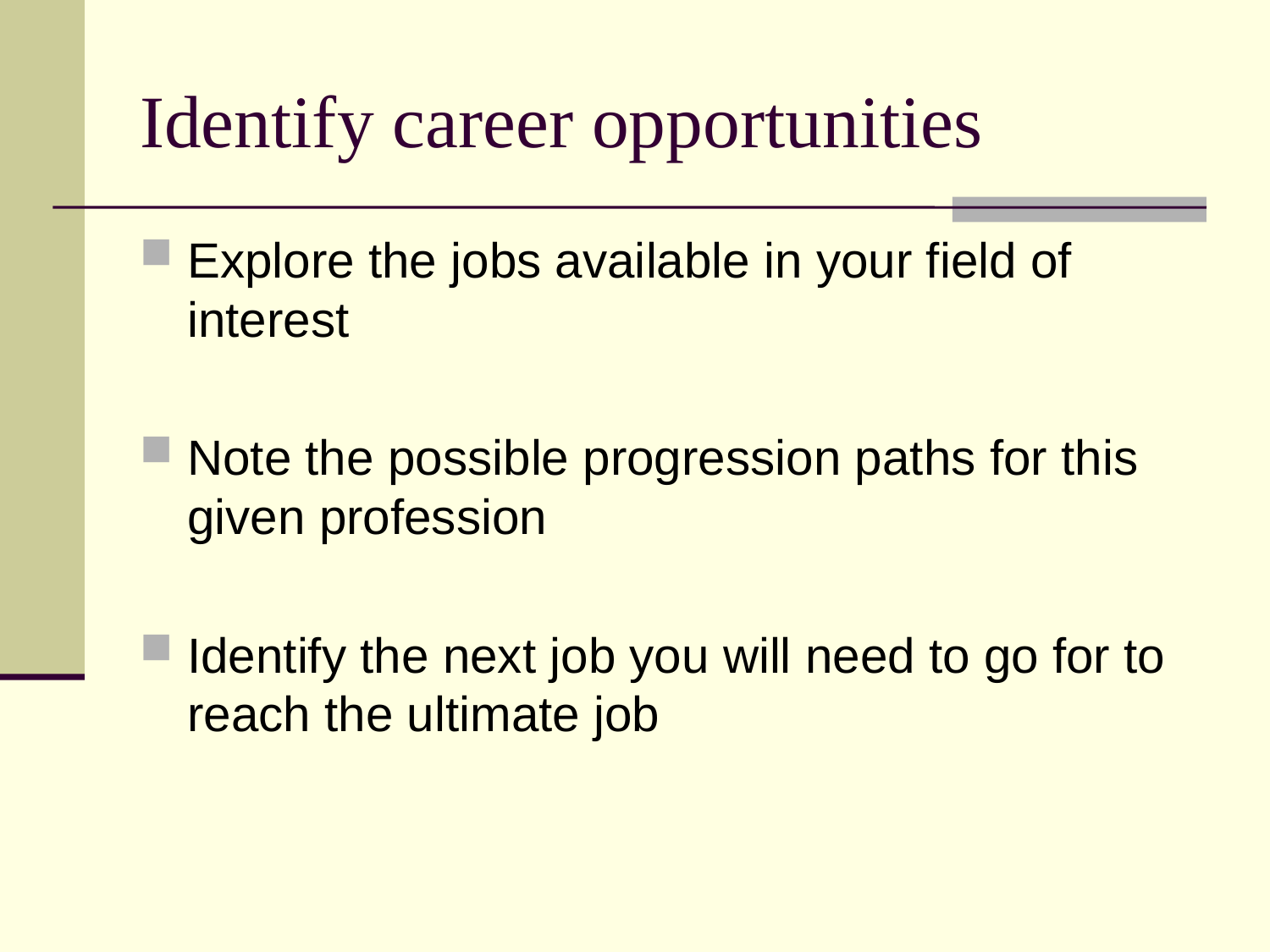

# Identify career opportunities
Explore the jobs available in your field of interest

Note the possible progression paths for this given profession

Identify the next job you will need to go for to reach the ultimate job